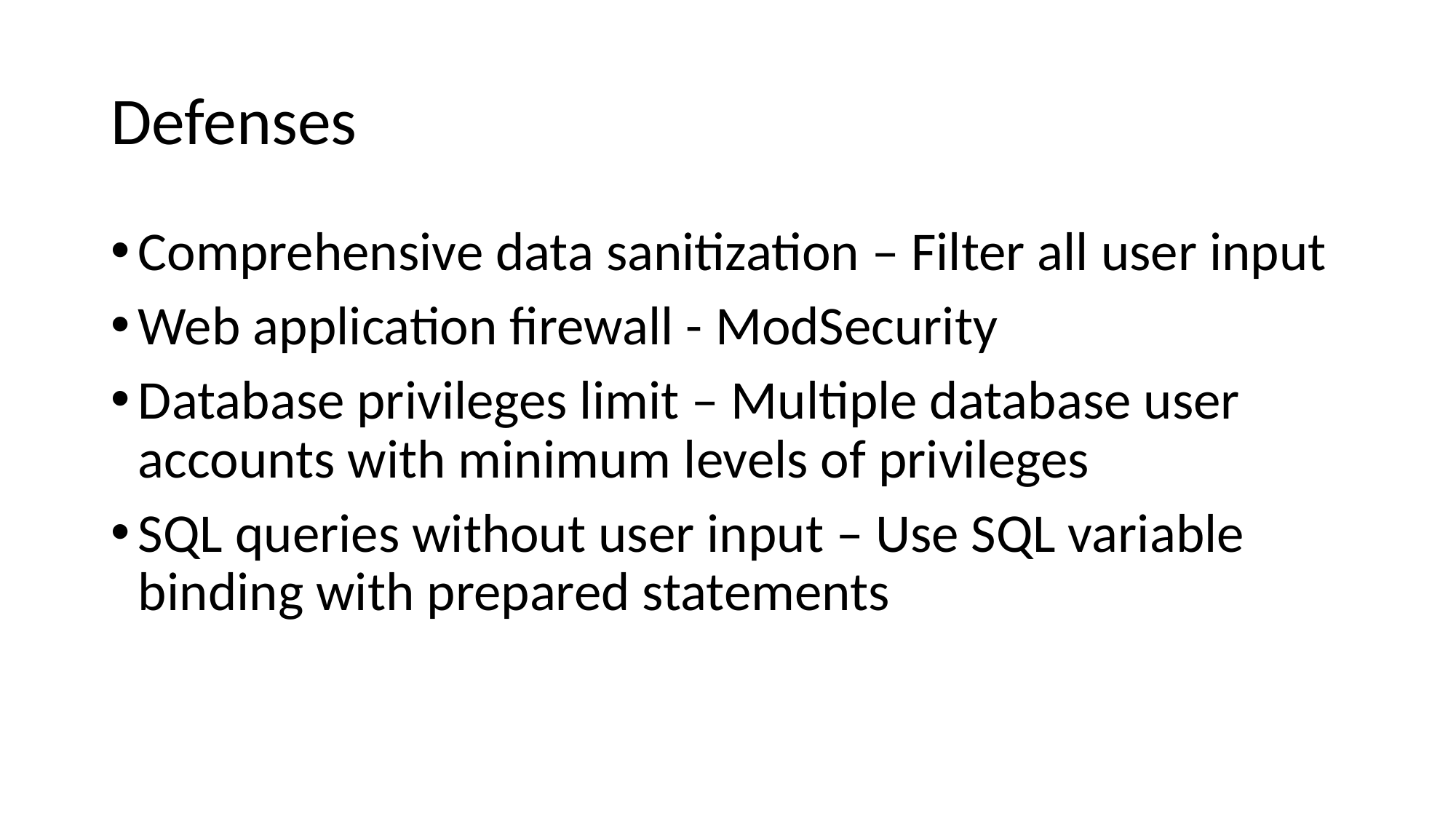

# Defenses
Comprehensive data sanitization – Filter all user input
Web application firewall - ModSecurity
Database privileges limit – Multiple database user accounts with minimum levels of privileges
SQL queries without user input – Use SQL variable binding with prepared statements